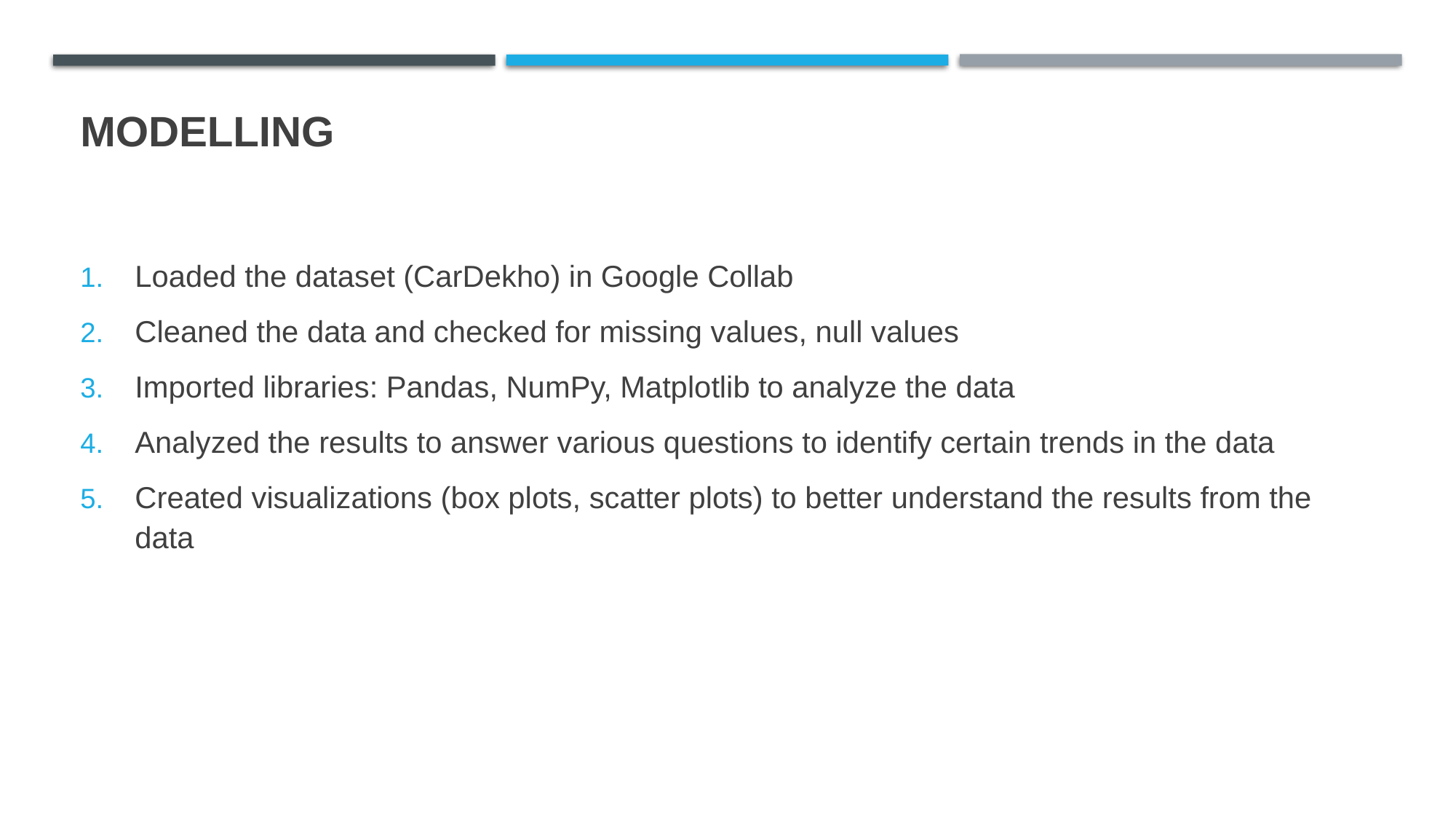

# MODELLING
Loaded the dataset (CarDekho) in Google Collab
Cleaned the data and checked for missing values, null values
Imported libraries: Pandas, NumPy, Matplotlib to analyze the data
Analyzed the results to answer various questions to identify certain trends in the data
Created visualizations (box plots, scatter plots) to better understand the results from the data